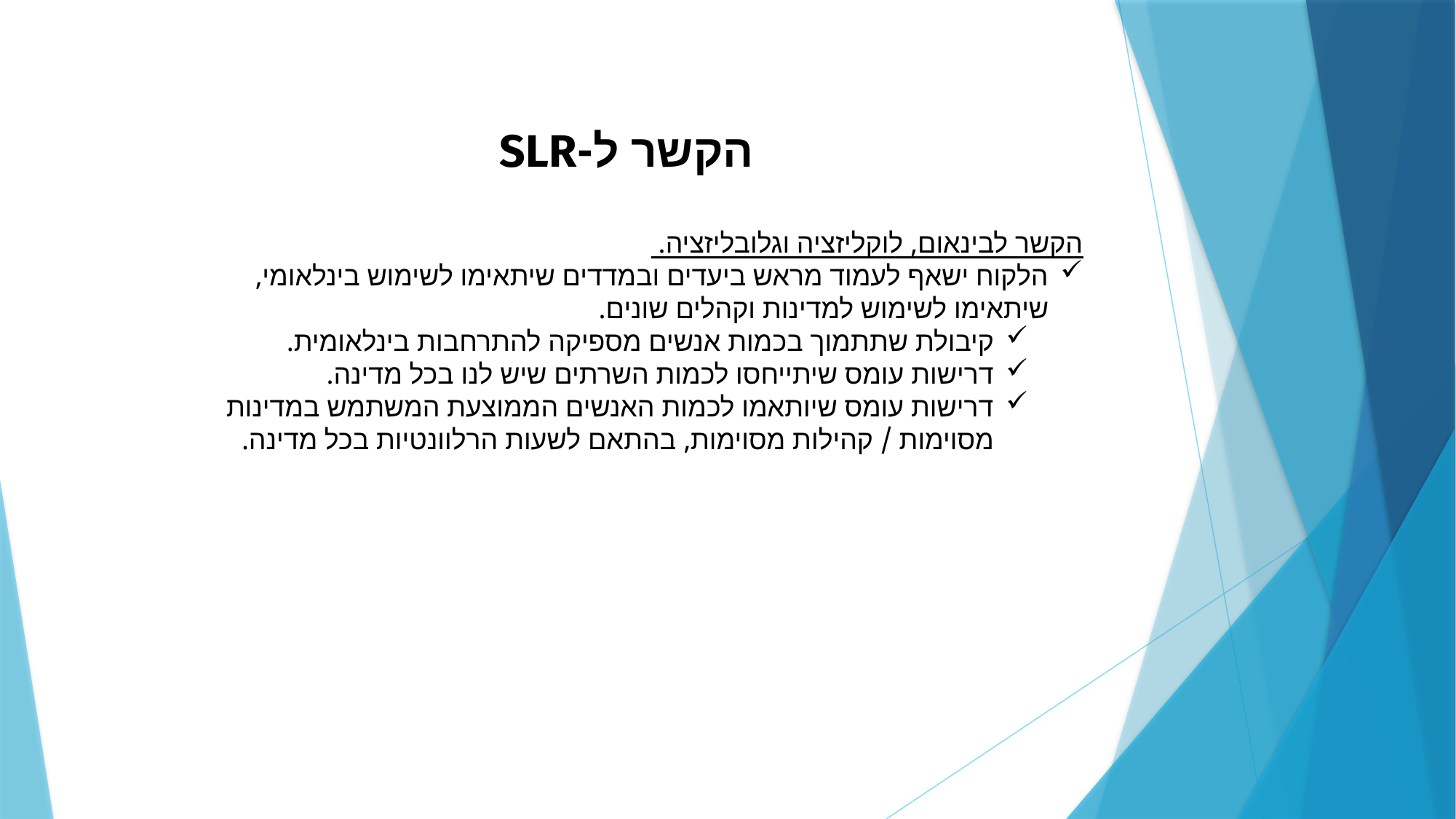

# הקשר ל-SLR

הקשר לבינאום, לוקליזציה וגלובליזציה.
הלקוח ישאף לעמוד מראש ביעדים ובמדדים שיתאימו לשימוש בינלאומי, שיתאימו לשימוש למדינות וקהלים שונים.
קיבולת שתתמוך בכמות אנשים מספיקה להתרחבות בינלאומית.
דרישות עומס שיתייחסו לכמות השרתים שיש לנו בכל מדינה.
דרישות עומס שיותאמו לכמות האנשים הממוצעת המשתמש במדינות מסוימות / קהילות מסוימות, בהתאם לשעות הרלוונטיות בכל מדינה.